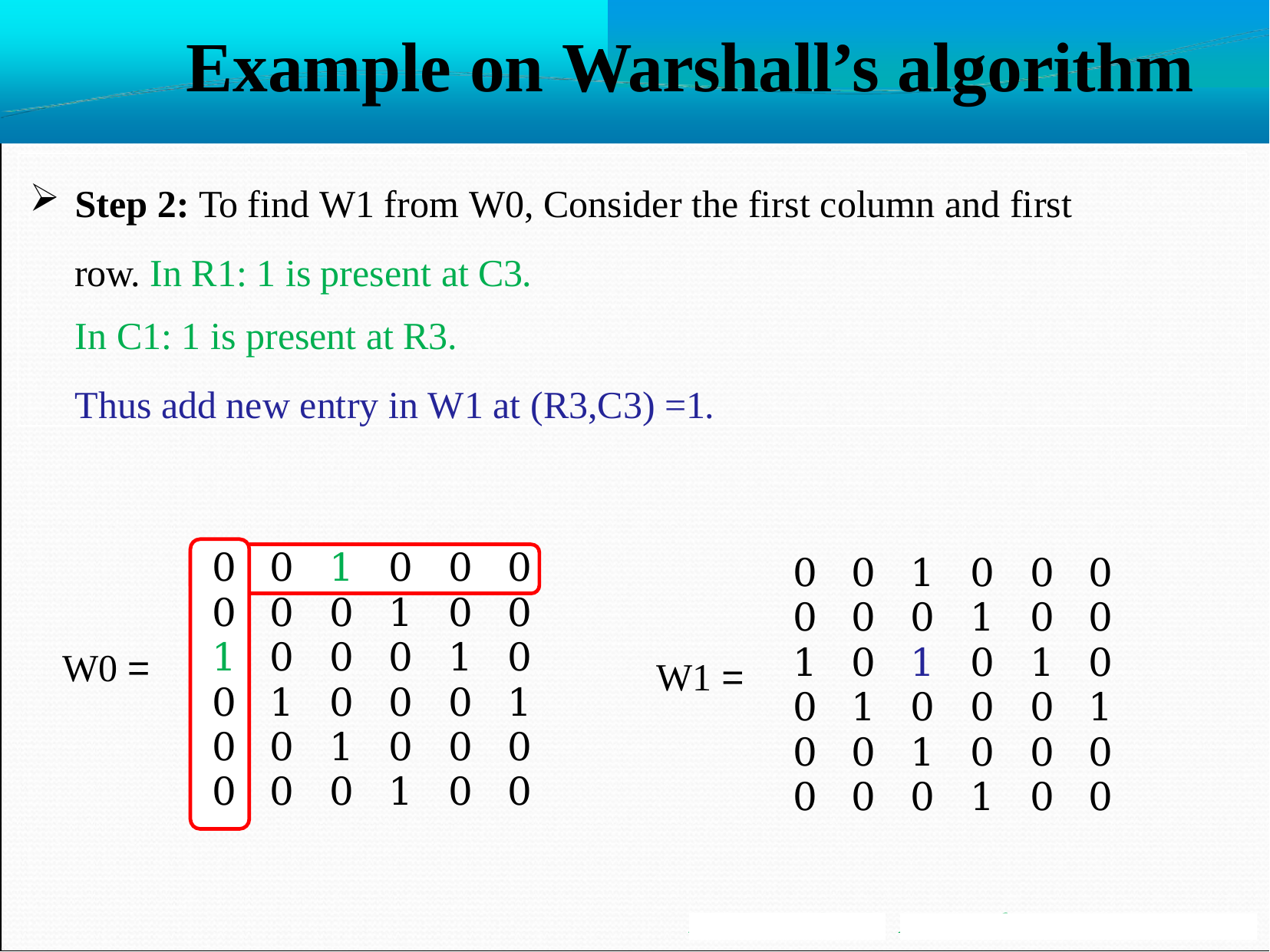

# Example on Warshall’s algorithm
Step 2: To find W1 from W0, Consider the first column and first row. In R1: 1 is present at C3.
In C1: 1 is present at R3.
Thus add new entry in W1 at (R3,C3) =1.

| 0 | 0 | 1 | 0 | 0 | 0 |
| --- | --- | --- | --- | --- | --- |
| 0 | 0 | 0 | 1 | 0 | 0 |
| 1 | 0 | 0 | 0 | 1 | 0 |
| 0 | 1 | 0 | 0 | 0 | 1 |
| 0 | 0 | 1 | 0 | 0 | 0 |
| 0 | 0 | 0 | 1 | 0 | 0 |
| 0 | 0 | 1 | 0 | 0 | 0 |
| --- | --- | --- | --- | --- | --- |
| 0 | 0 | 0 | 1 | 0 | 0 |
| 1 | 0 | 1 | 0 | 1 | 0 |
| 0 | 1 | 0 | 0 | 0 | 1 |
| 0 | 0 | 1 | 0 | 0 | 0 |
| 0 | 0 | 0 | 1 | 0 | 0 |
W0 =
W1 =
Mr. S. B. Shinde
Asst Professor, MESCOE Pune